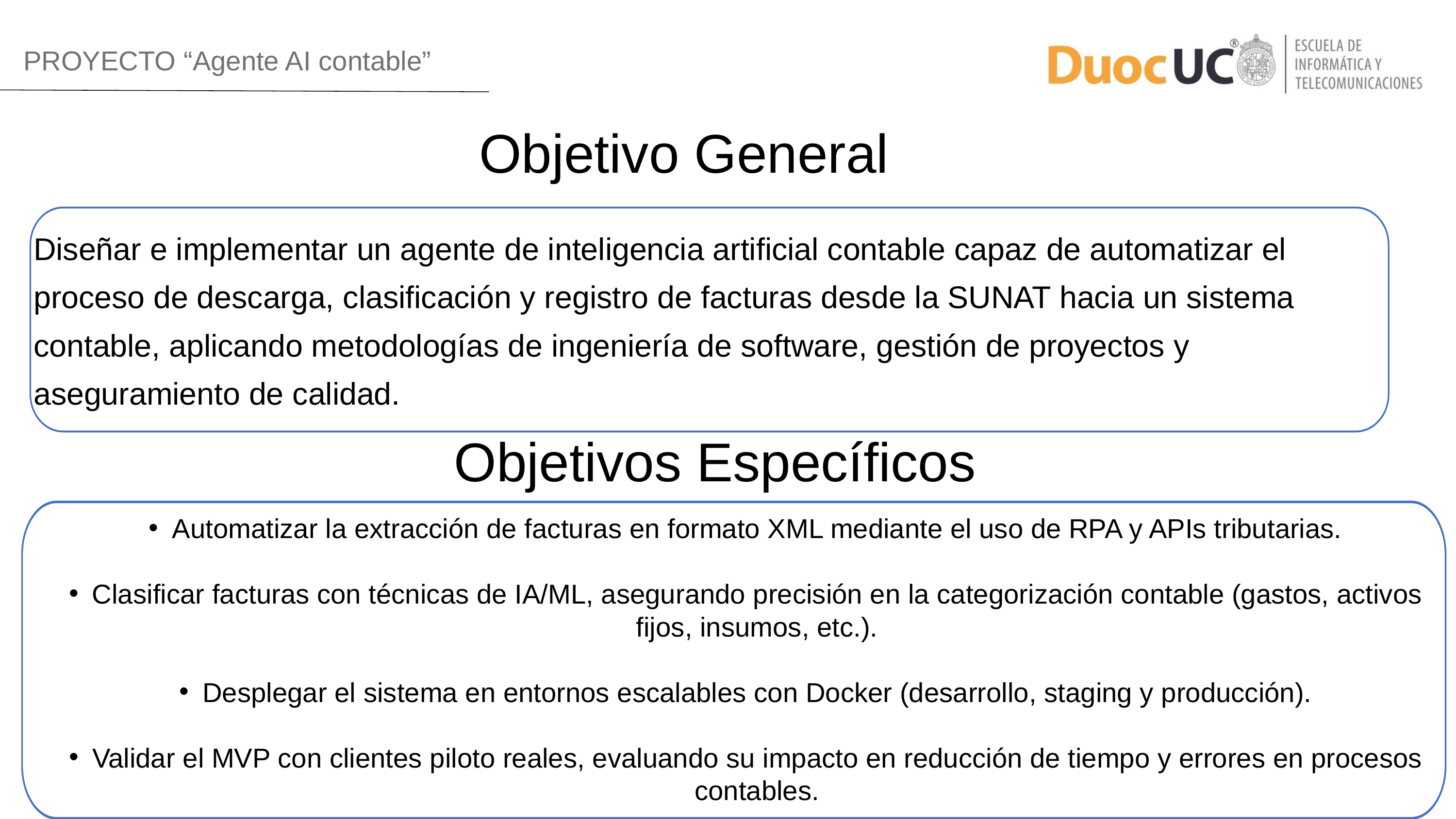

PROYECTO “Agente AI contable”

Objetivo General

Diseñar e implementar un agente de inteligencia artificial contable capaz de automatizar el proceso de descarga, clasificación y registro de facturas desde la SUNAT hacia un sistema contable, aplicando metodologías de ingeniería de software, gestión de proyectos y aseguramiento de calidad.

Objetivos Específicos

Automatizar la extracción de facturas en formato XML mediante el uso de RPA y APIs tributarias.

Clasificar facturas con técnicas de IA/ML, asegurando precisión en la categorización contable (gastos, activos fijos, insumos, etc.).

Desplegar el sistema en entornos escalables con Docker (desarrollo, staging y producción).

Validar el MVP con clientes piloto reales, evaluando su impacto en reducción de tiempo y errores en procesos contables.